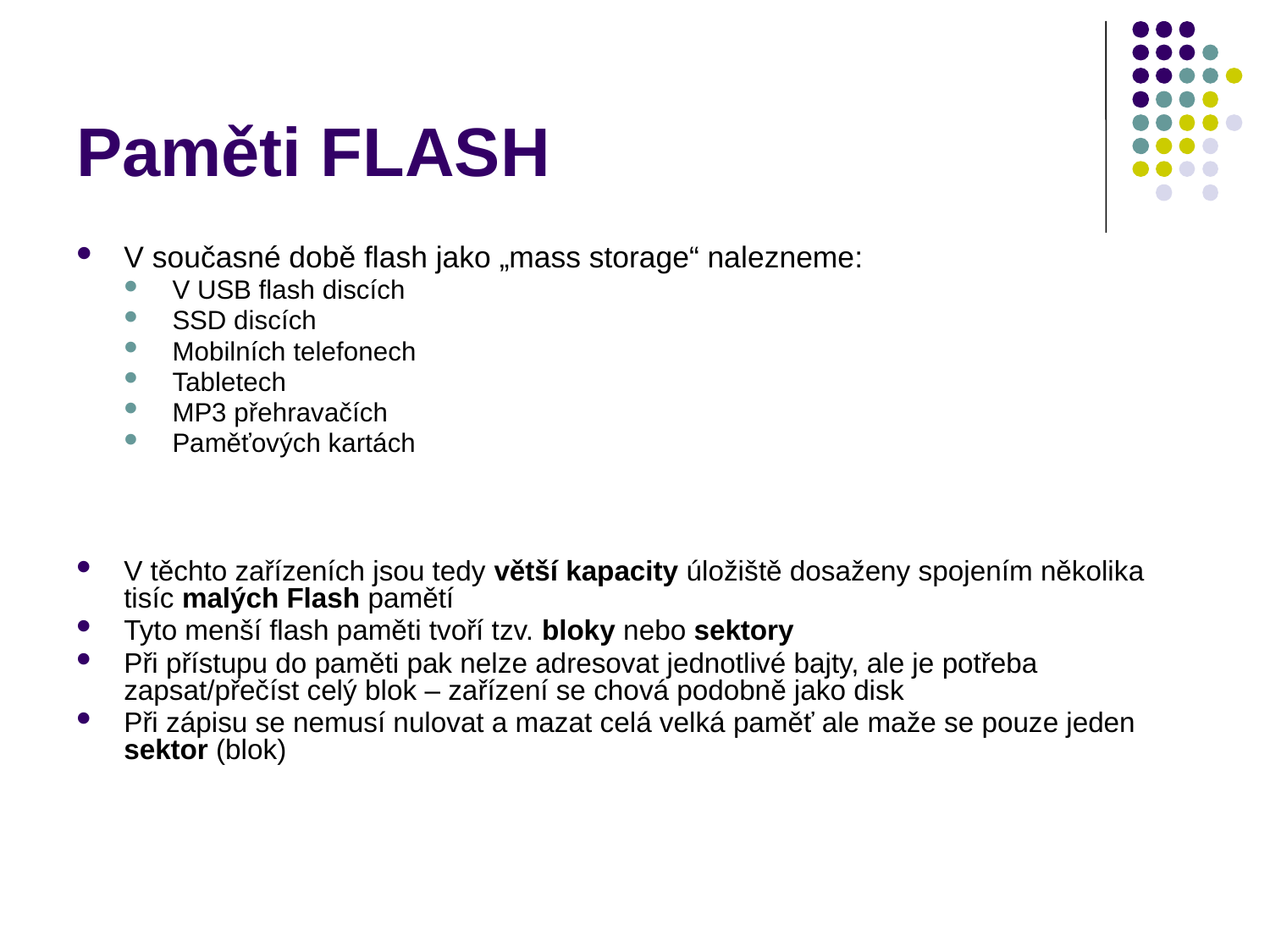

# Paměti FLASH
V současné době flash jako „mass storage“ nalezneme:
V USB flash discích
SSD discích
Mobilních telefonech
Tabletech
MP3 přehravačích
Paměťových kartách

V těchto zařízeních jsou tedy větší kapacity úložiště dosaženy spojením několika tisíc malých Flash pamětí
Tyto menší flash paměti tvoří tzv. bloky nebo sektory
Při přístupu do paměti pak nelze adresovat jednotlivé bajty, ale je potřeba zapsat/přečíst celý blok – zařízení se chová podobně jako disk
Při zápisu se nemusí nulovat a mazat celá velká paměť ale maže se pouze jeden sektor (blok)